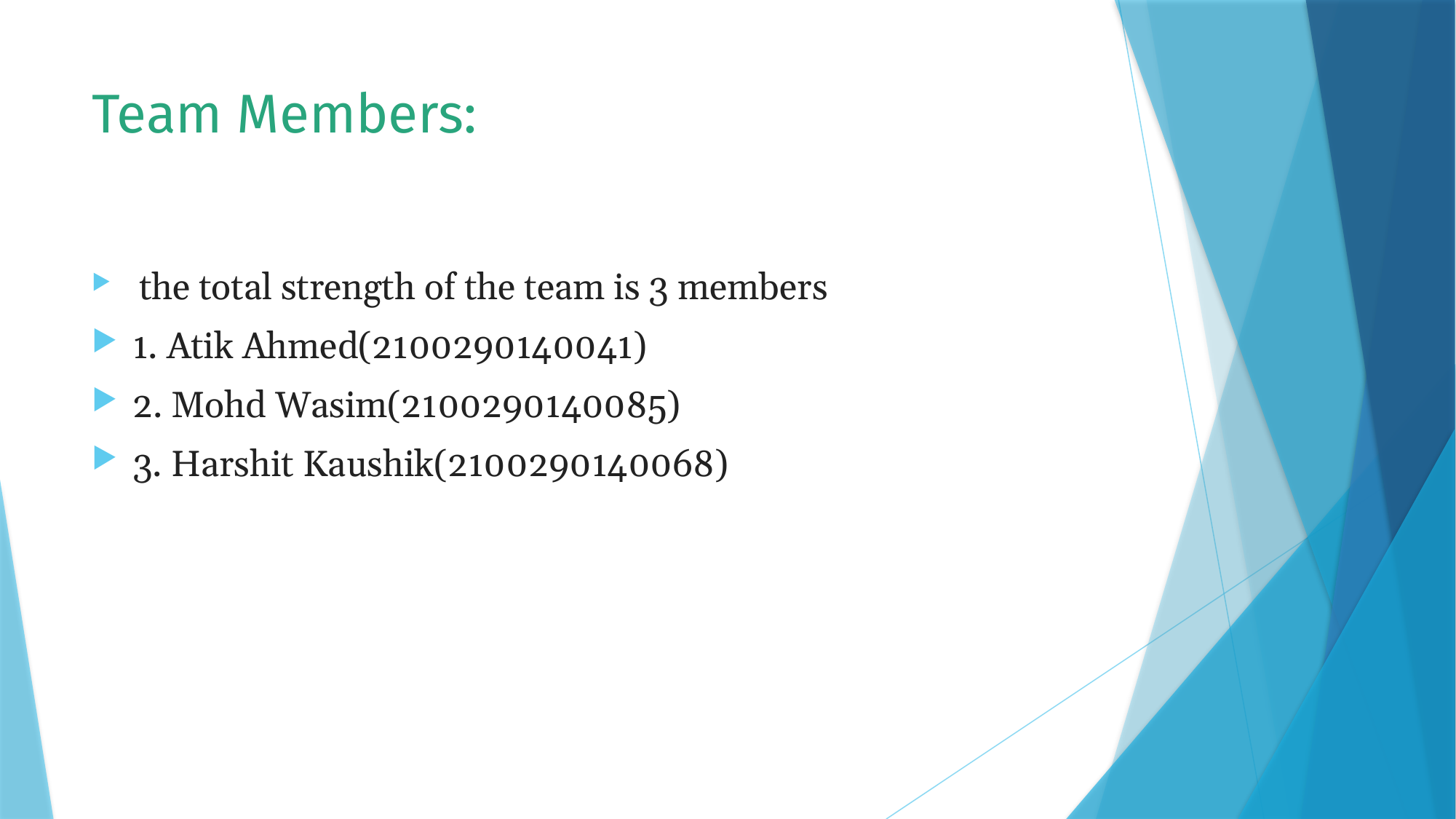

# Team Members:
 the total strength of the team is 3 members
1. Atik Ahmed(2100290140041)
2. Mohd Wasim(2100290140085)
3. Harshit Kaushik(2100290140068)